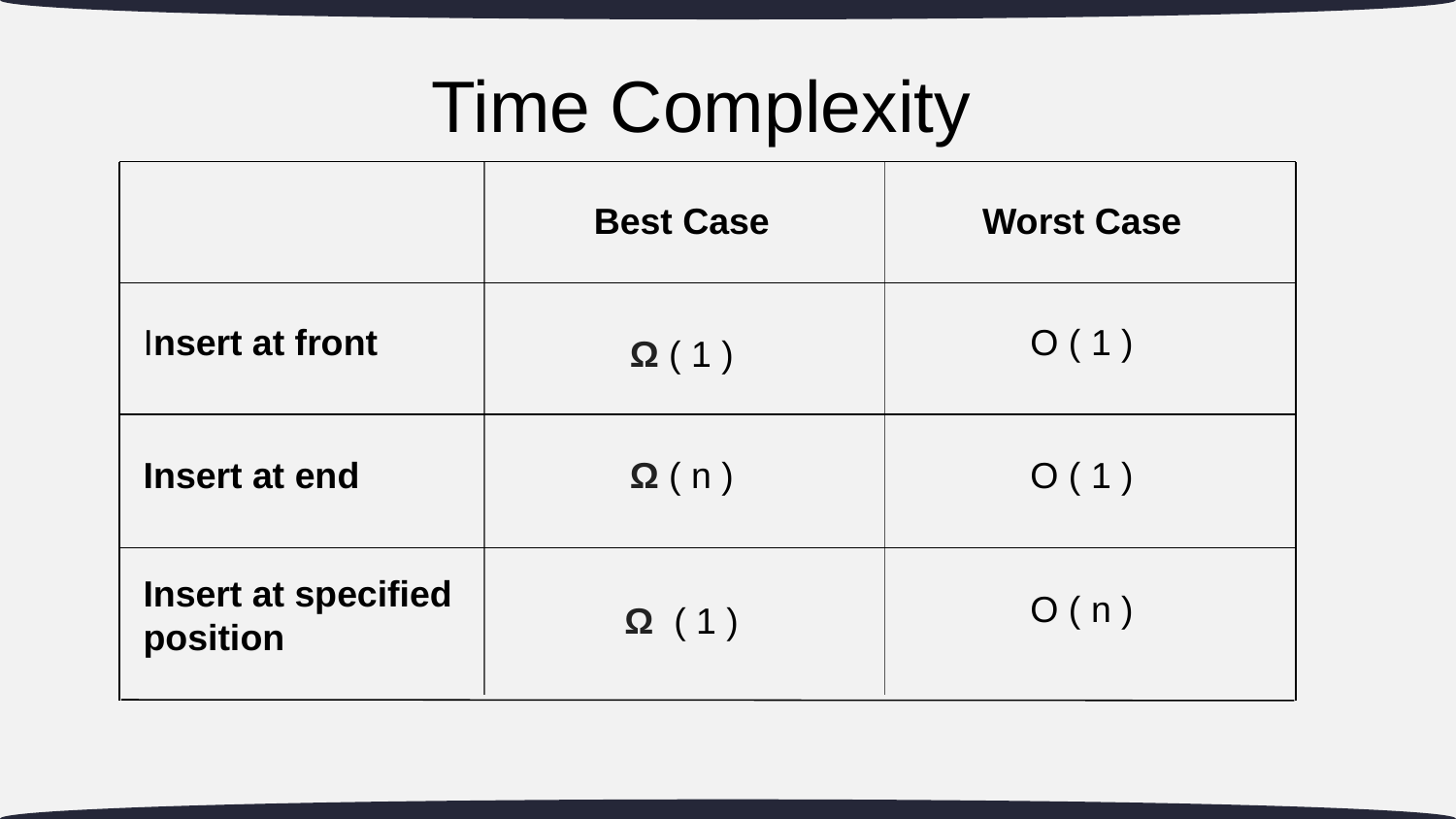

Time Complexity
Best Case
Worst Case
Insert at front
O ( 1 )
Ω ( 1 )
Insert at end
Ω ( n )
O ( 1 )
Insert at specified position
O ( n )
Ω  ( 1 )